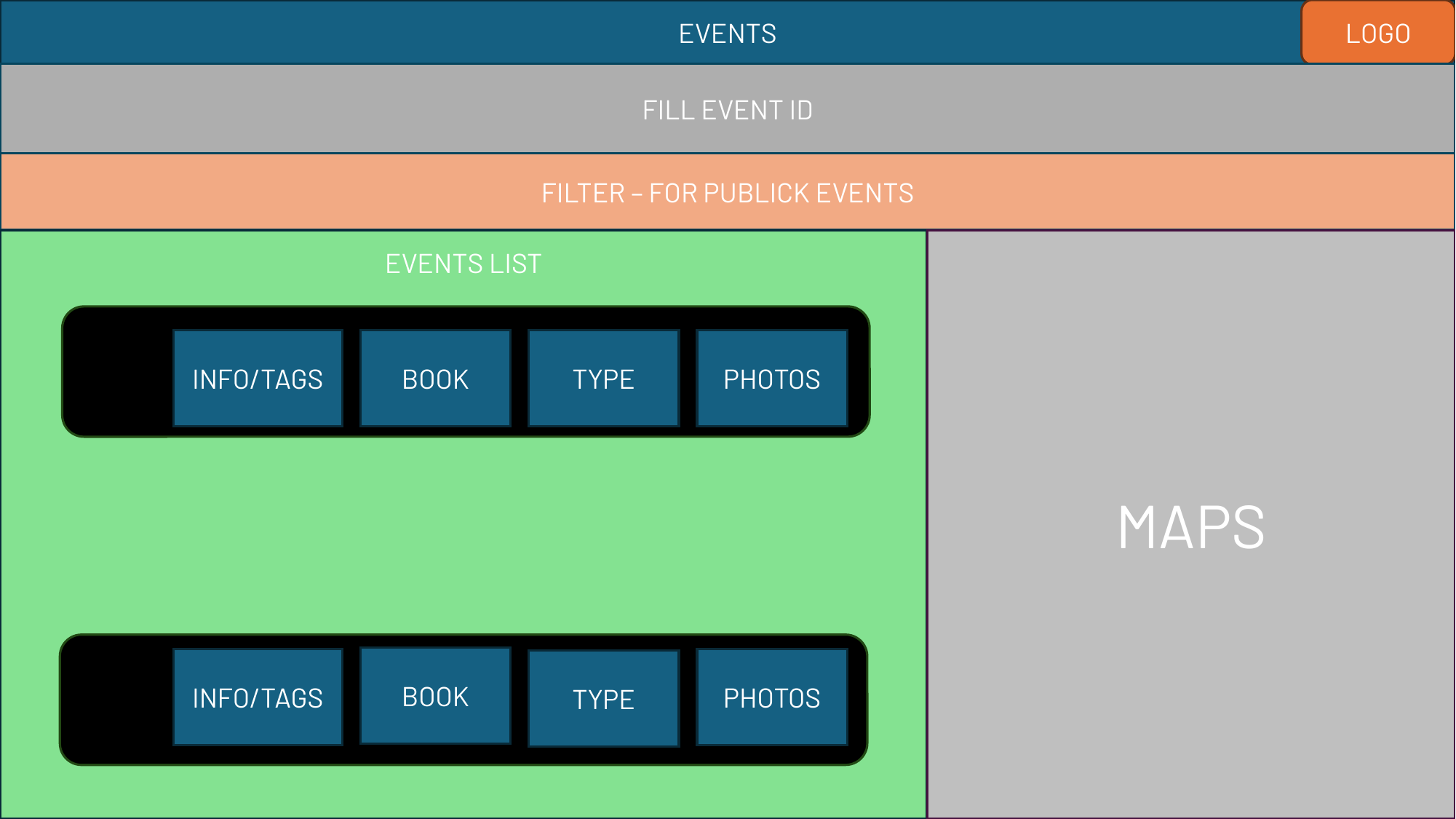

EVENTS
LOGO
FILL EVENT ID
FILTER – FOR PUBLICK EVENTS
MAPS
EVENTS LIST

INFO/TAGS
BOOK
TYPE
PHOTOS

BOOK
INFO/TAGS
PHOTOS
TYPE